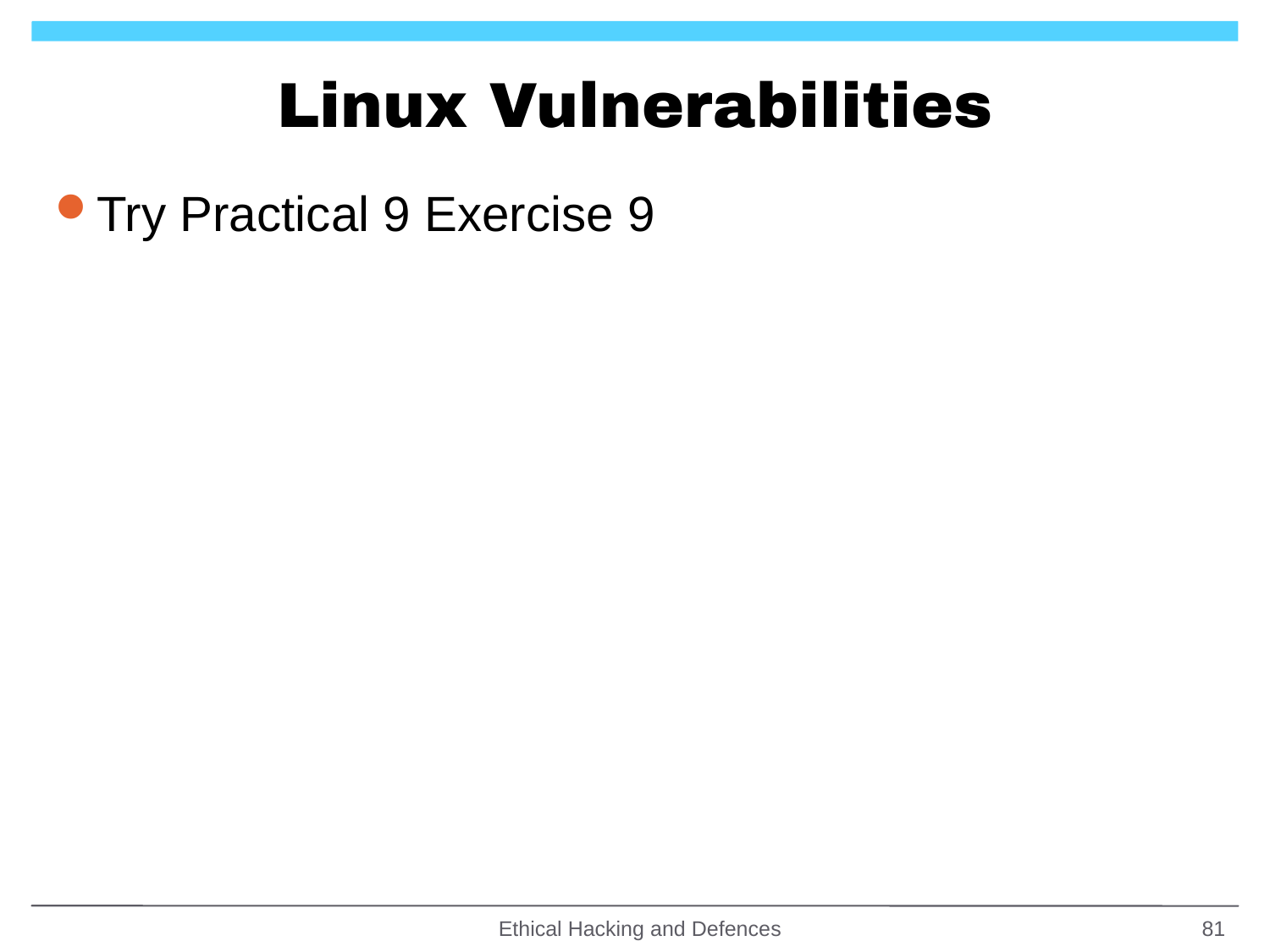

# Linux Vulnerabilities
Try Practical 9 Exercise 9
Ethical Hacking and Defences
81